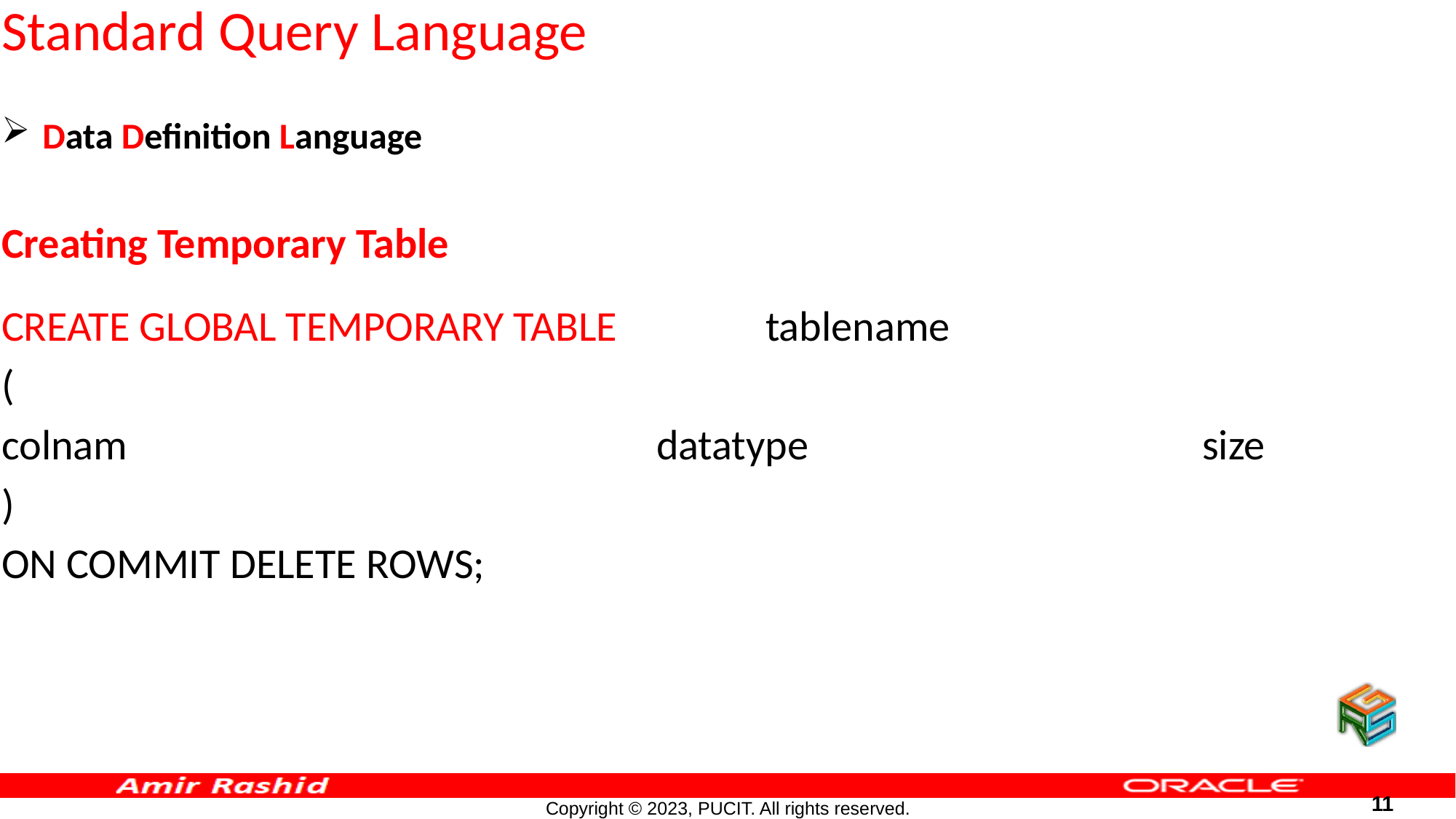

# Standard Query Language
Data Definition Language

Creating Temporary Table

CREATE GLOBAL TEMPORARY TABLE		tablename
(
colnam					datatype 				size
)
ON COMMIT DELETE ROWS;
11